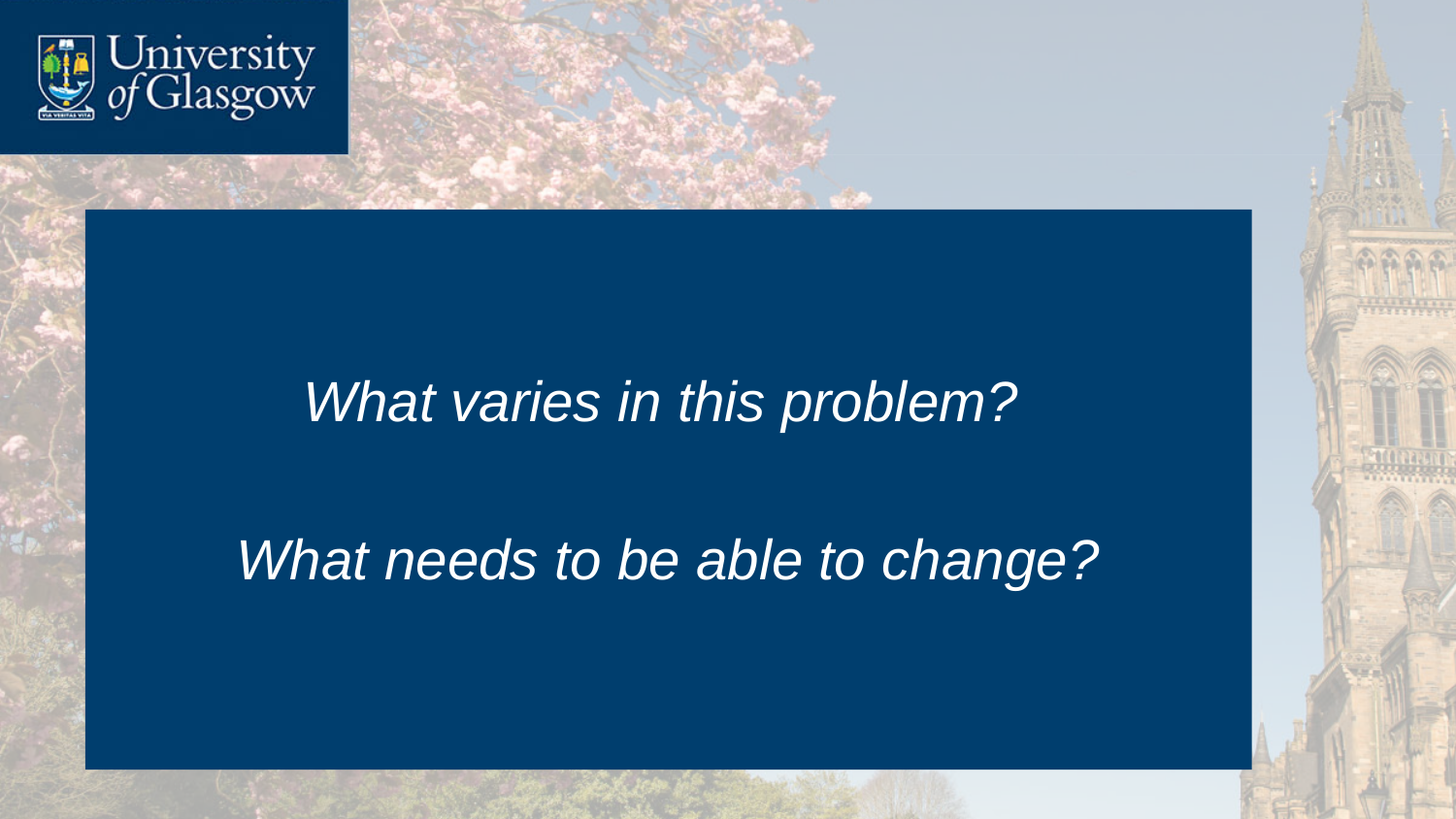

#

What varies in this problem?

What needs to be able to change?